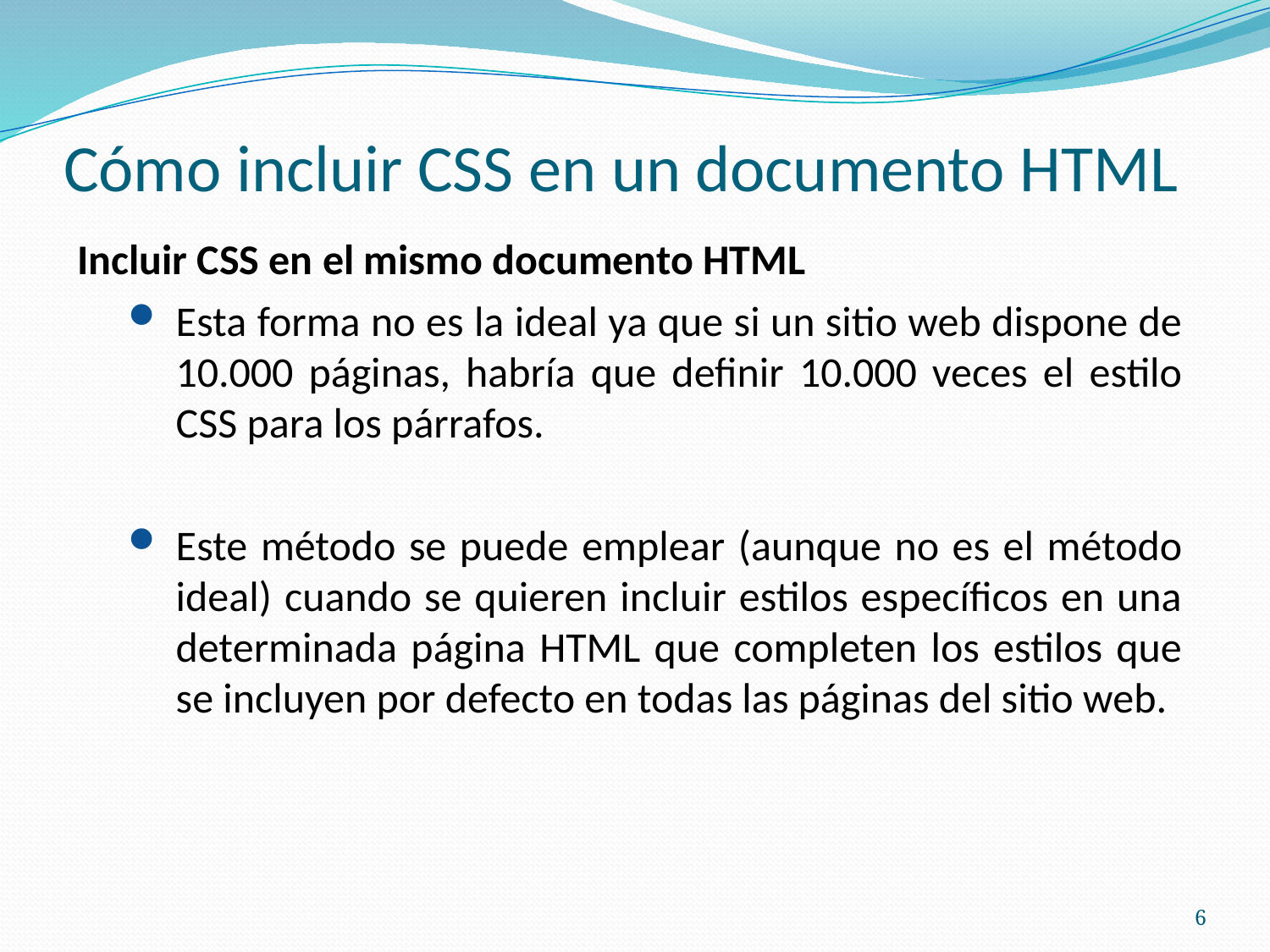

# Cómo incluir CSS en un documento HTML
Incluir CSS en el mismo documento HTML
Esta forma no es la ideal ya que si un sitio web dispone de 10.000 páginas, habría que definir 10.000 veces el estilo CSS para los párrafos.

Este método se puede emplear (aunque no es el método ideal) cuando se quieren incluir estilos específicos en una determinada página HTML que completen los estilos que se incluyen por defecto en todas las páginas del sitio web.

6